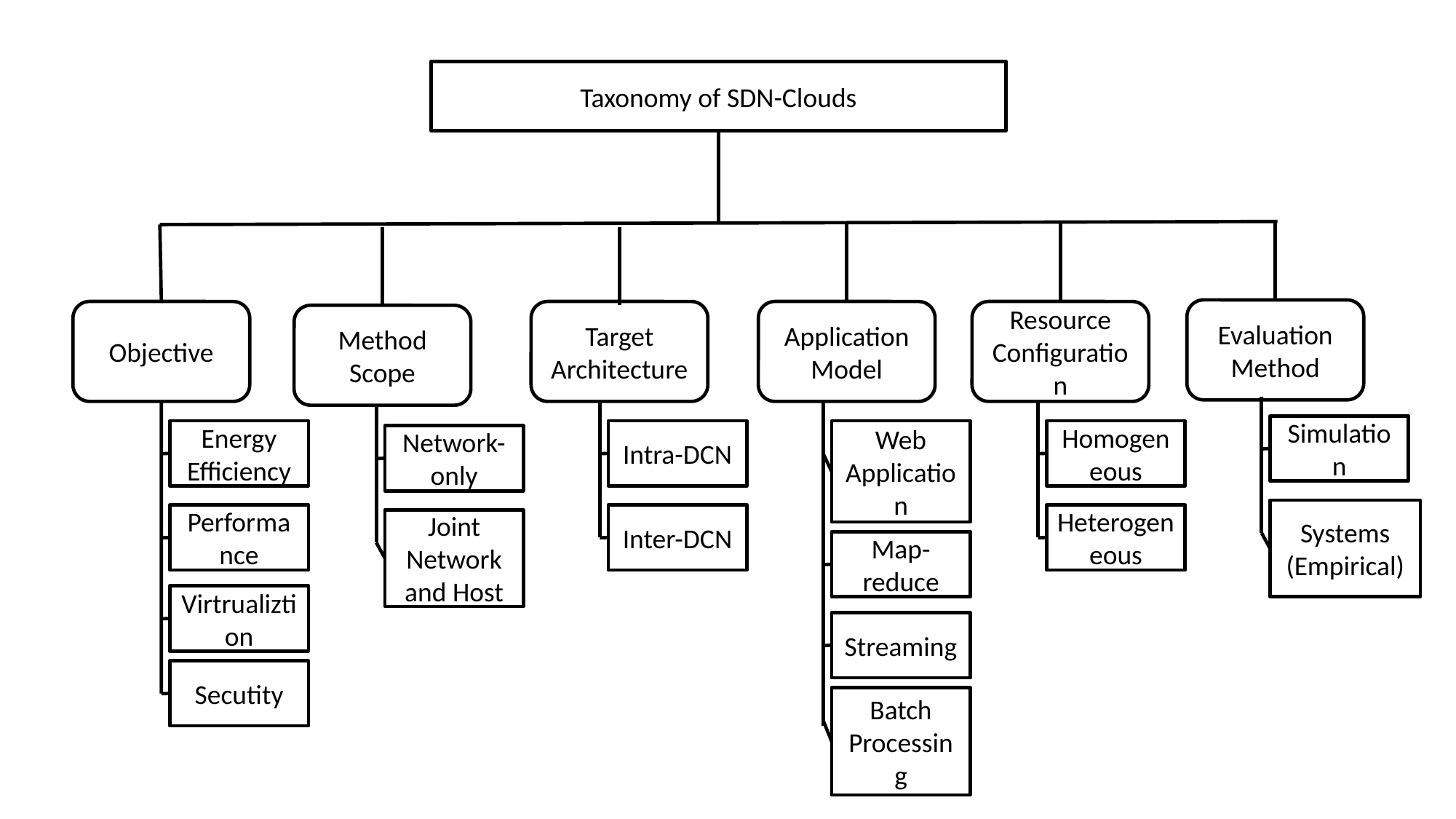

Taxonomy of SDN-Clouds
Evaluation Method
Resource Configuration
Objective
Target Architecture
Application Model
Method Scope
Simulation
Energy Efficiency
Intra-DCN
Web Application
Homogeneous
Network-only
Systems
(Empirical)
Performance
Inter-DCN
Heterogeneous
Joint Network and Host
Map-reduce
Virtrualiztion
Streaming
Secutity
Batch Processing